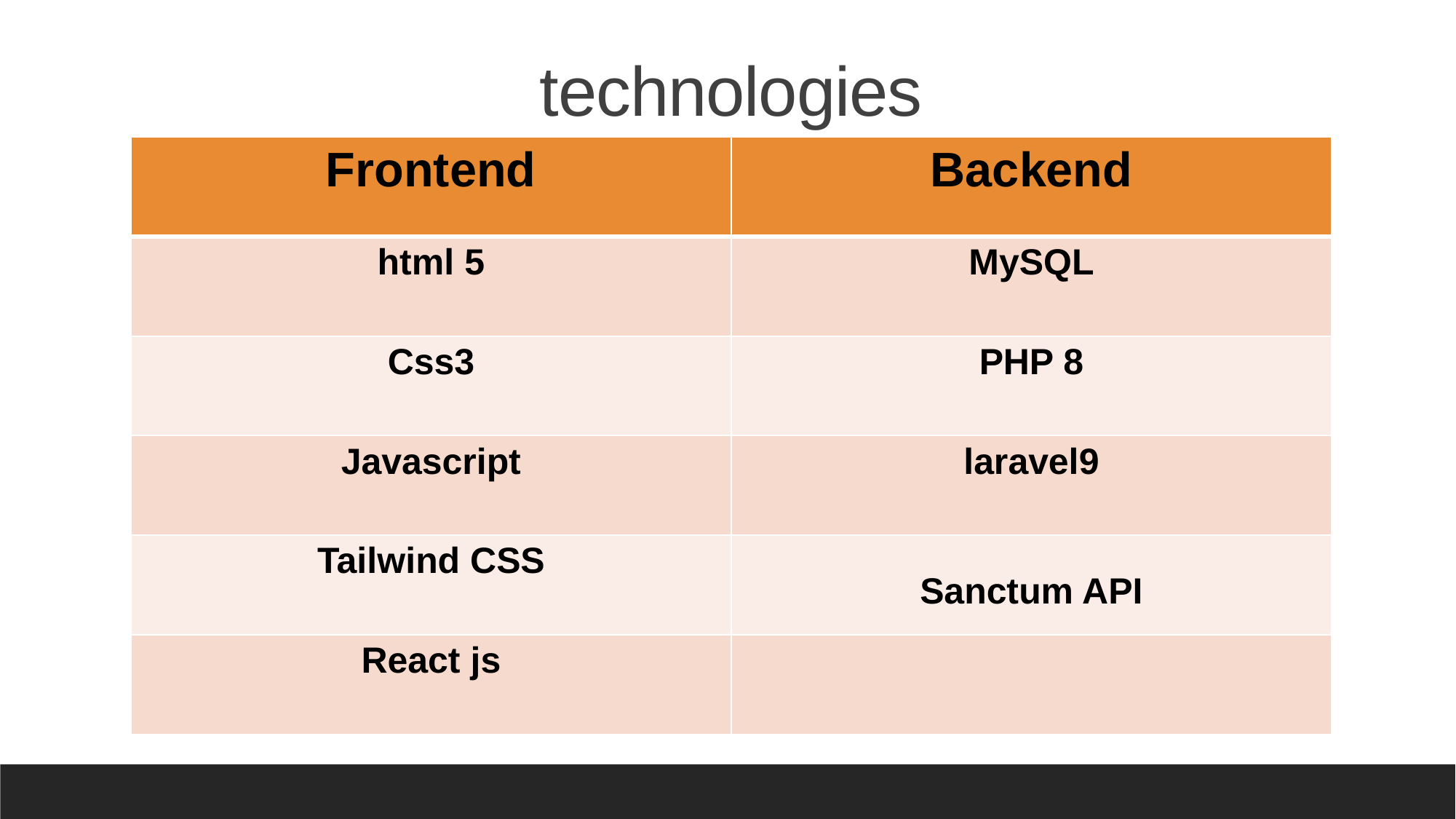

# technologies
| Frontend | Backend |
| --- | --- |
| html 5 | MySQL |
| Css3 | PHP 8 |
| Javascript | laravel9 |
| Tailwind CSS | Sanctum API |
| React js |  |